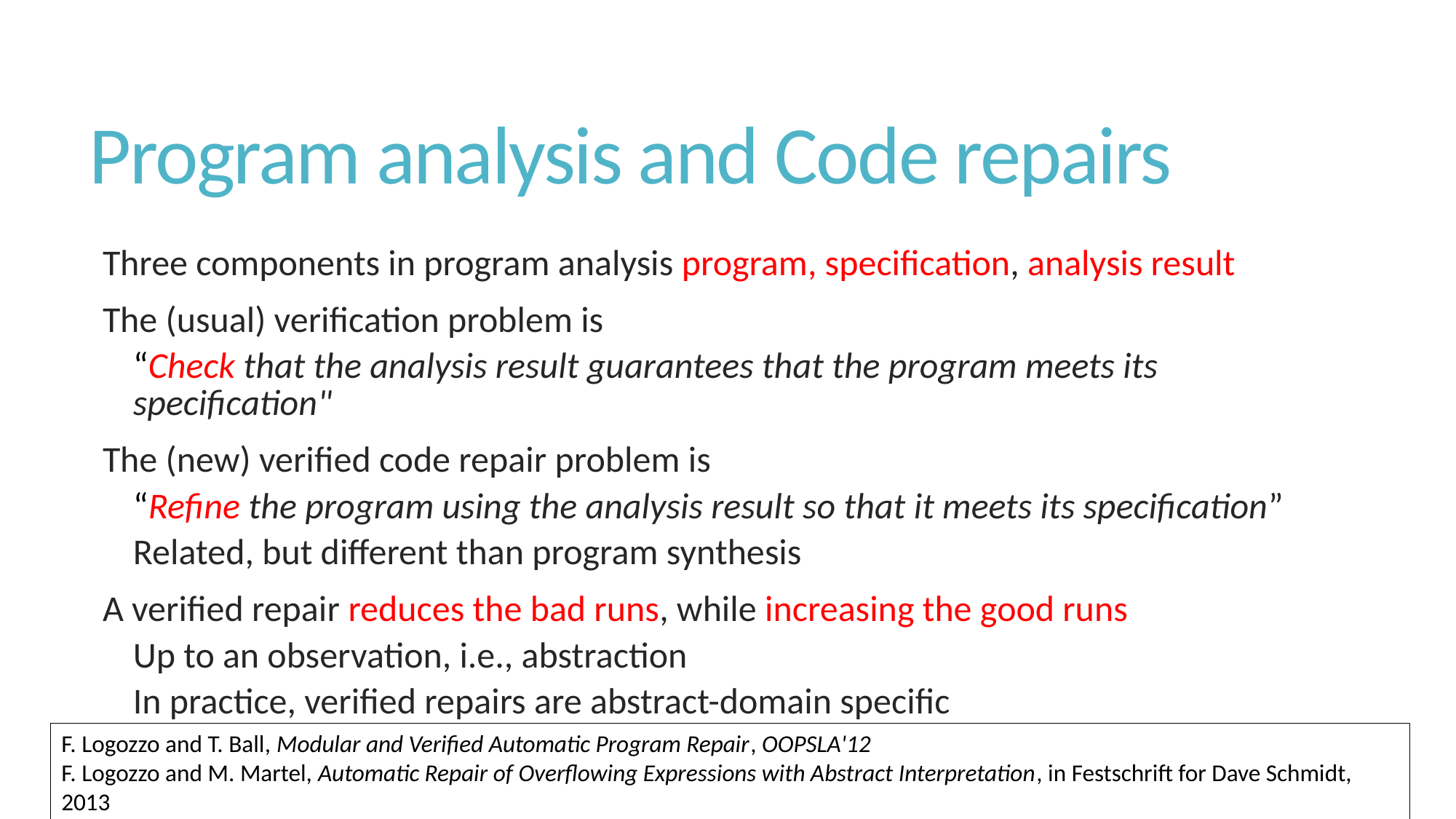

# Program analysis and Code repairs
Three components in program analysis program, specification, analysis result
The (usual) verification problem is
“Check that the analysis result guarantees that the program meets its specification"
The (new) verified code repair problem is
“Refine the program using the analysis result so that it meets its specification”
Related, but different than program synthesis
A verified repair reduces the bad runs, while increasing the good runs
Up to an observation, i.e., abstraction
In practice, verified repairs are abstract-domain specific

F. Logozzo and T. Ball, Modular and Verified Automatic Program Repair, OOPSLA'12
F. Logozzo and M. Martel, Automatic Repair of Overflowing Expressions with Abstract Interpretation, in Festschrift for Dave Schmidt, 2013